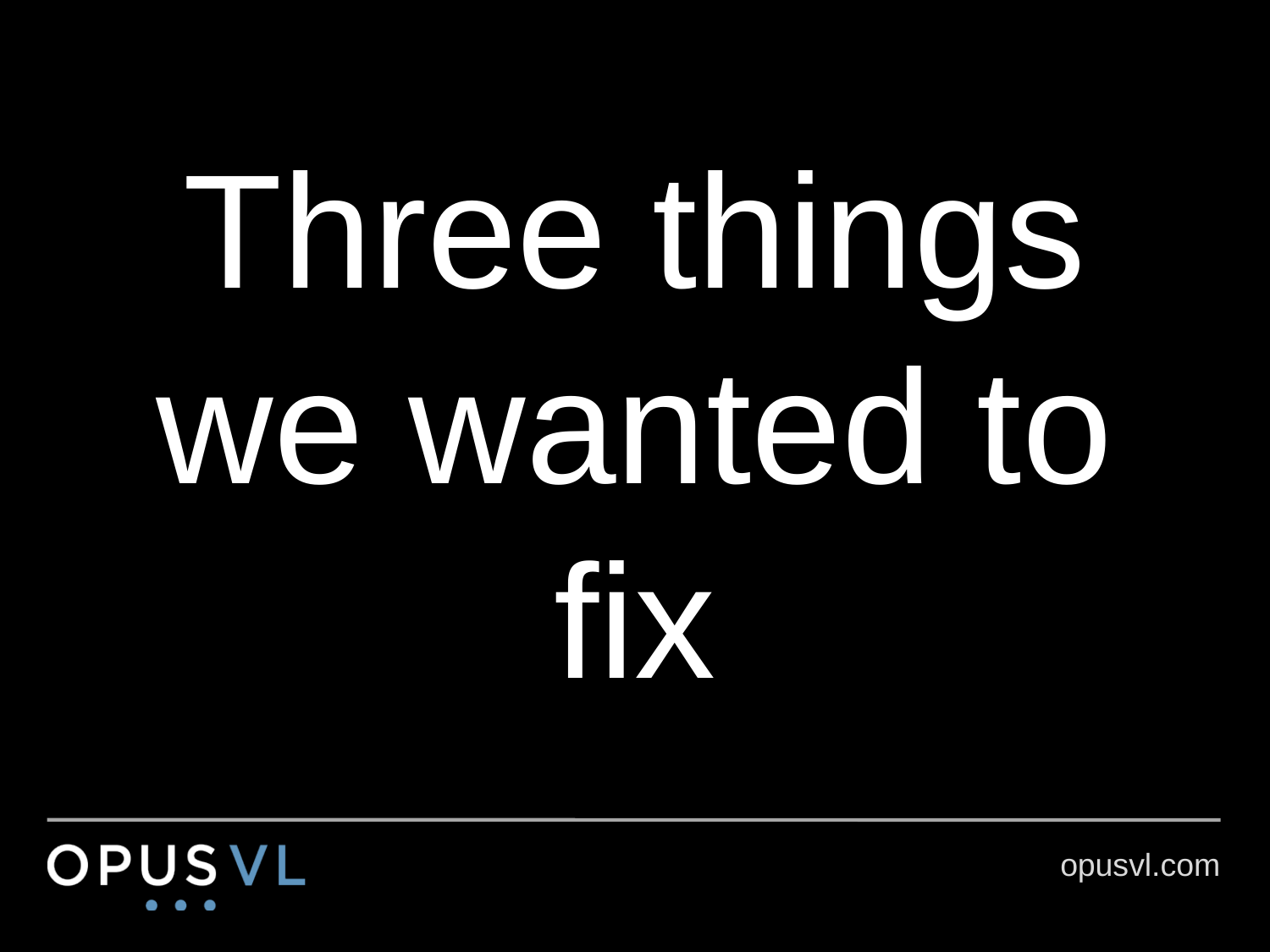

# Three things we wanted to fix